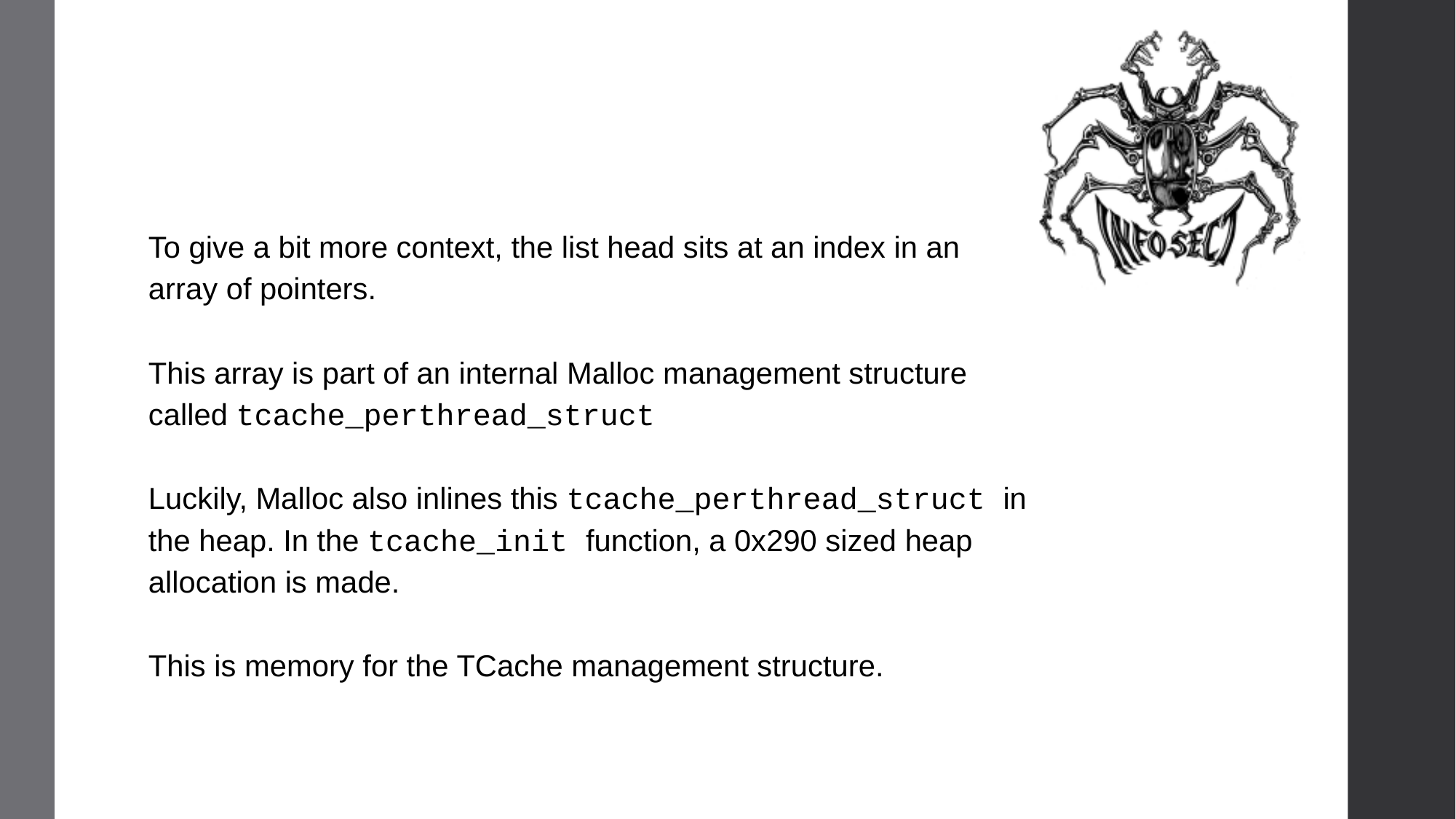

To give a bit more context, the list head sits at an index in an array of pointers.

This array is part of an internal Malloc management structure called tcache_perthread_struct

Luckily, Malloc also inlines this tcache_perthread_struct in the heap. In the tcache_init function, a 0x290 sized heap allocation is made.

This is memory for the TCache management structure.